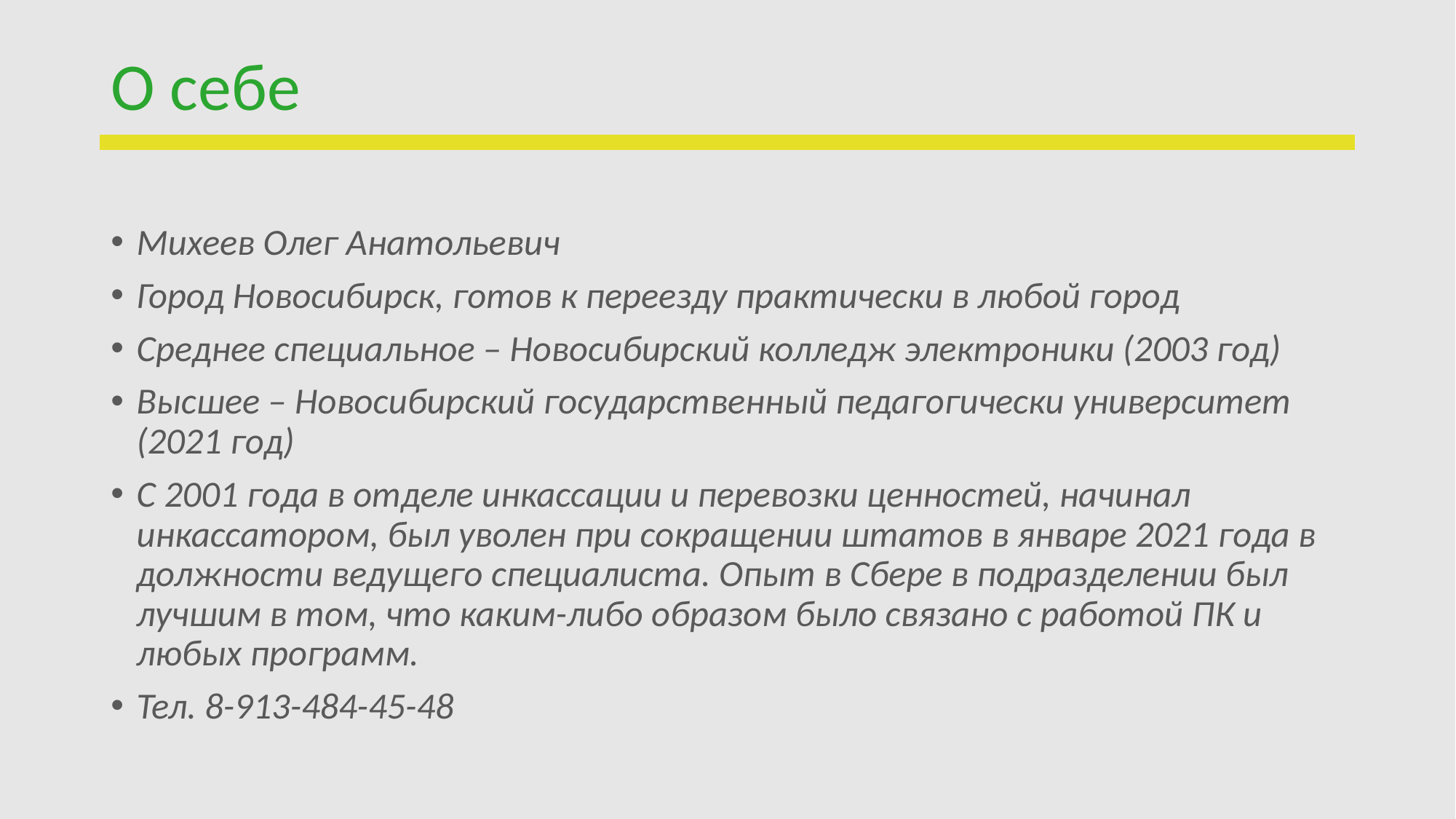

# О себе
Михеев Олег Анатольевич
Город Новосибирск, готов к переезду практически в любой город
Среднее специальное – Новосибирский колледж электроники (2003 год)
Высшее – Новосибирский государственный педагогически университет (2021 год)
С 2001 года в отделе инкассации и перевозки ценностей, начинал инкассатором, был уволен при сокращении штатов в январе 2021 года в должности ведущего специалиста. Опыт в Сбере в подразделении был лучшим в том, что каким-либо образом было связано с работой ПК и любых программ.
Тел. 8-913-484-45-48